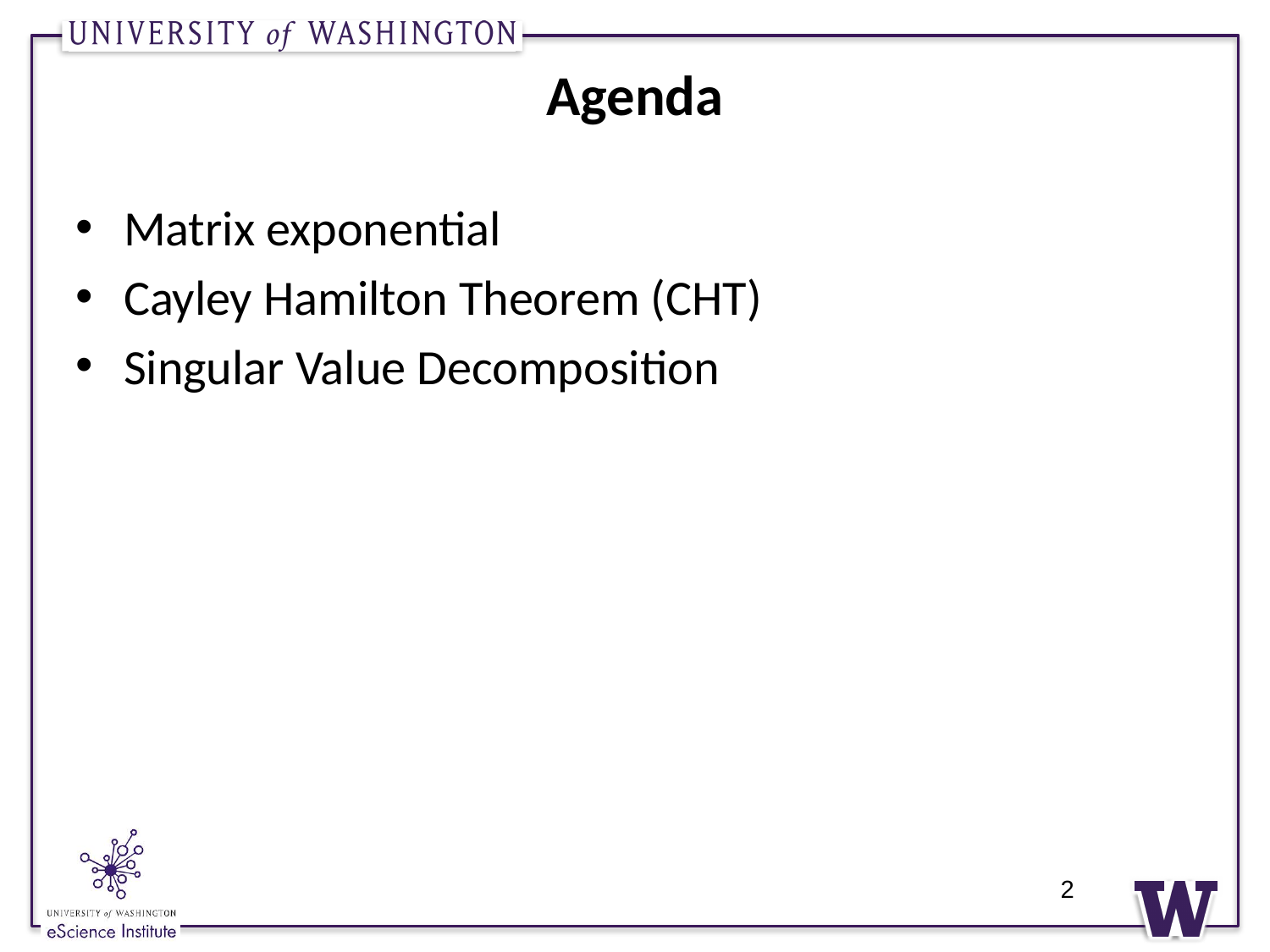

# Agenda
Matrix exponential
Cayley Hamilton Theorem (CHT)
Singular Value Decomposition
2